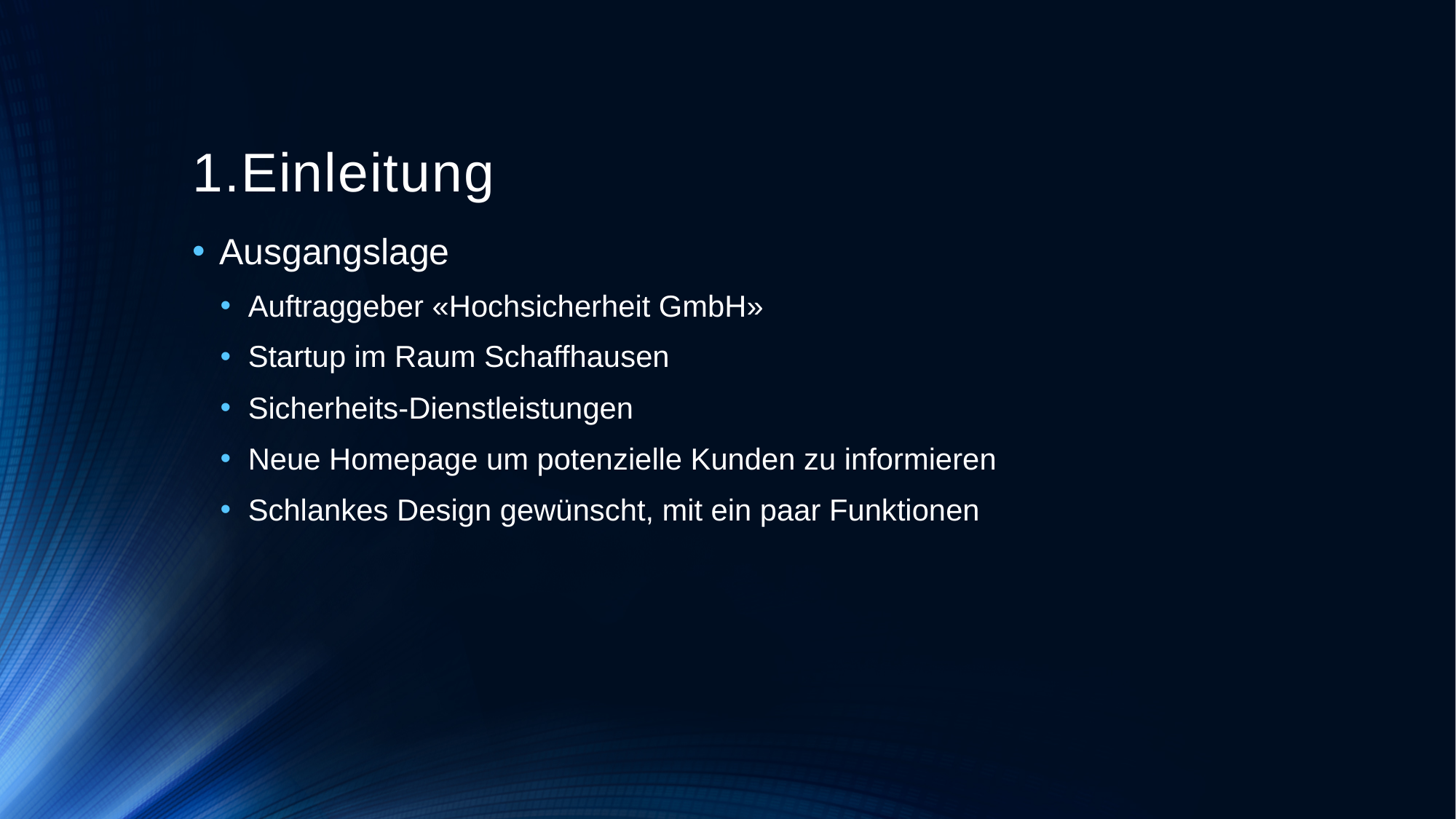

# 1.Einleitung
Ausgangslage
Auftraggeber «Hochsicherheit GmbH»
Startup im Raum Schaffhausen
Sicherheits-Dienstleistungen
Neue Homepage um potenzielle Kunden zu informieren
Schlankes Design gewünscht, mit ein paar Funktionen